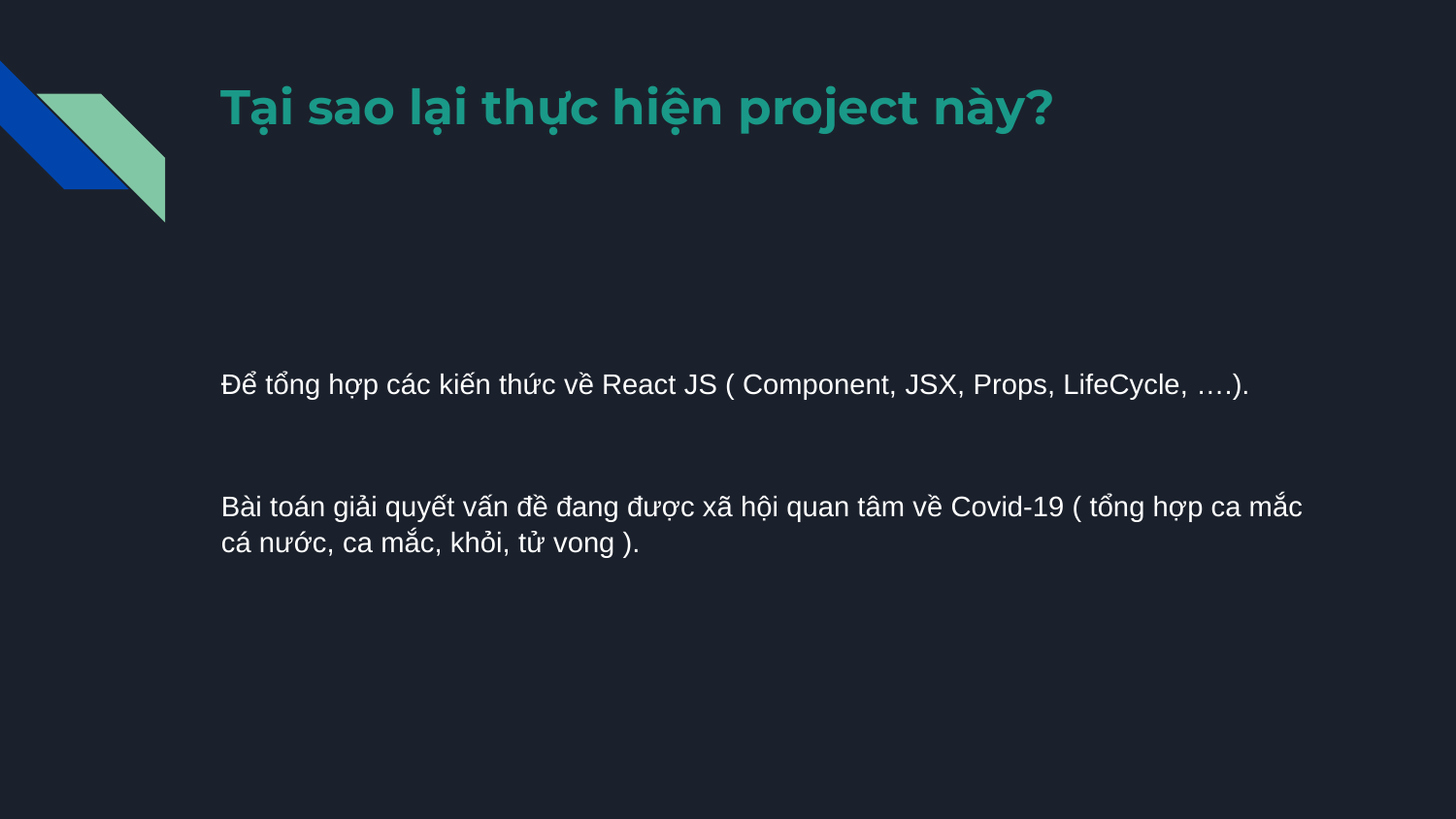

# Tại sao lại thực hiện project này?
Để tổng hợp các kiến thức về React JS ( Component, JSX, Props, LifeCycle, ….).

Bài toán giải quyết vấn đề đang được xã hội quan tâm về Covid-19 ( tổng hợp ca mắc cá nước, ca mắc, khỏi, tử vong ).